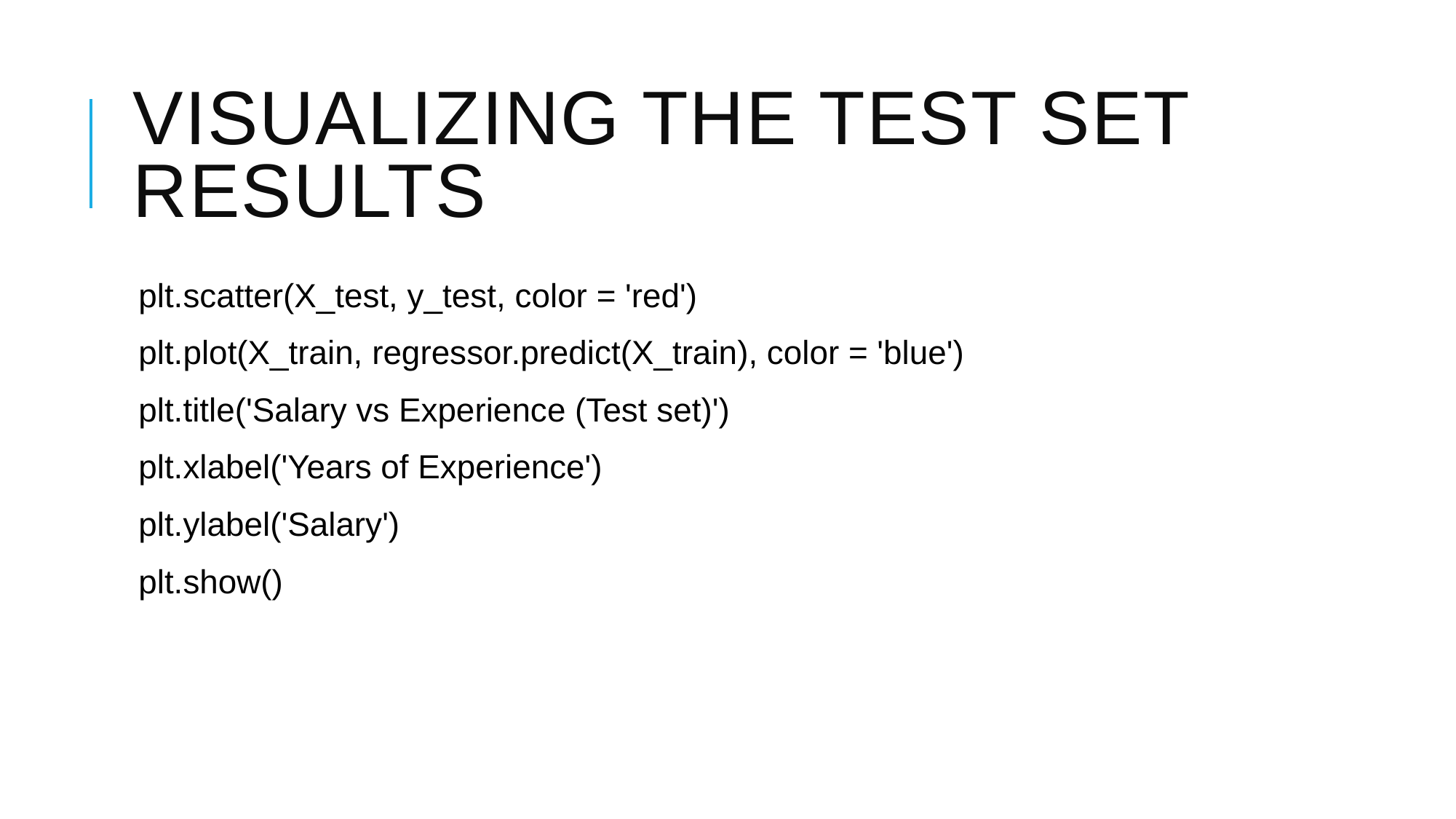

# Visualizing the Test set results
plt.scatter(X_test, y_test, color = 'red')
plt.plot(X_train, regressor.predict(X_train), color = 'blue')
plt.title('Salary vs Experience (Test set)')
plt.xlabel('Years of Experience')
plt.ylabel('Salary')
plt.show()